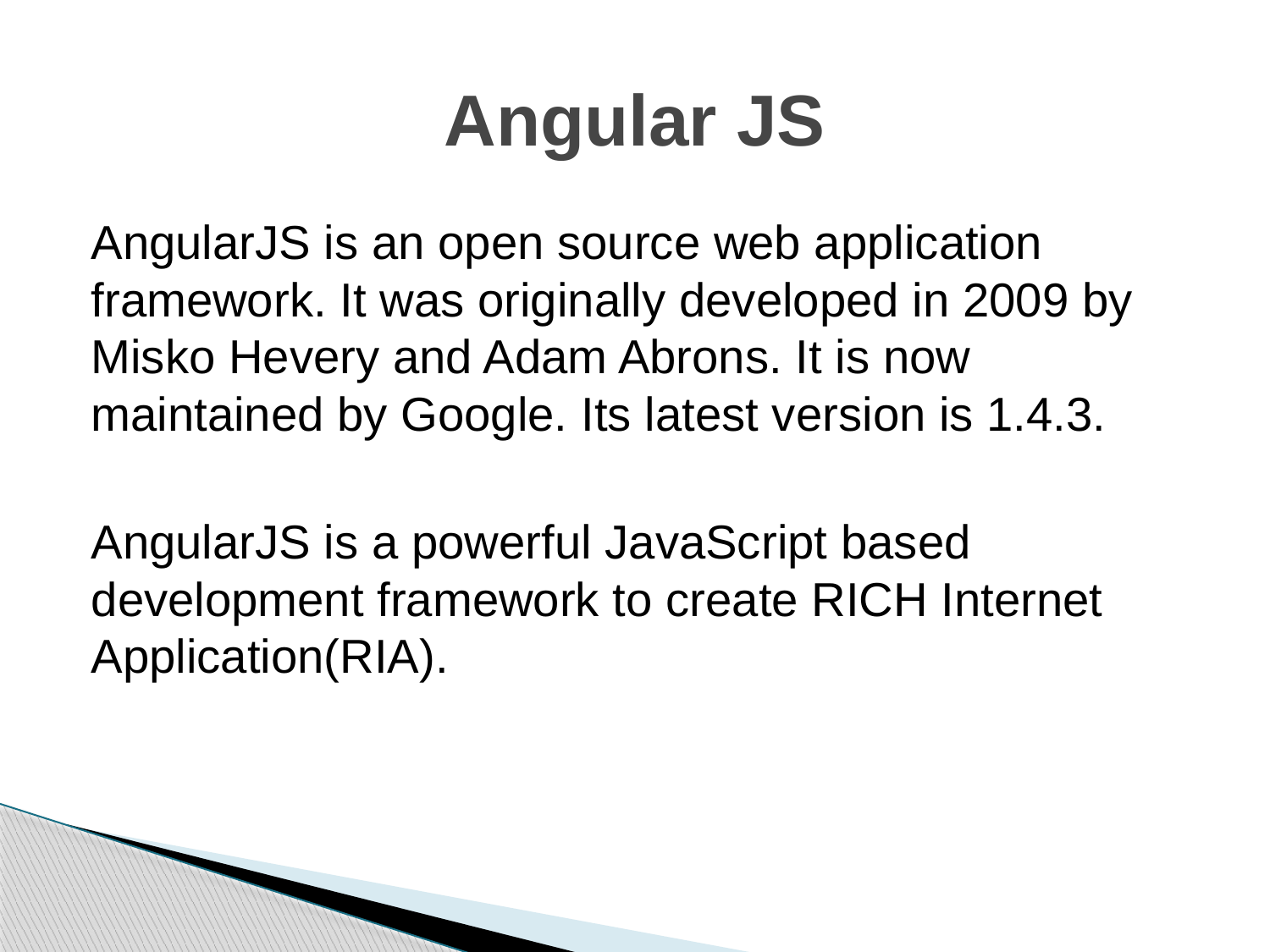

# Angular JS
AngularJS is an open source web application framework. It was originally developed in 2009 by Misko Hevery and Adam Abrons. It is now maintained by Google. Its latest version is 1.4.3.

AngularJS is a powerful JavaScript based development framework to create RICH Internet Application(RIA).